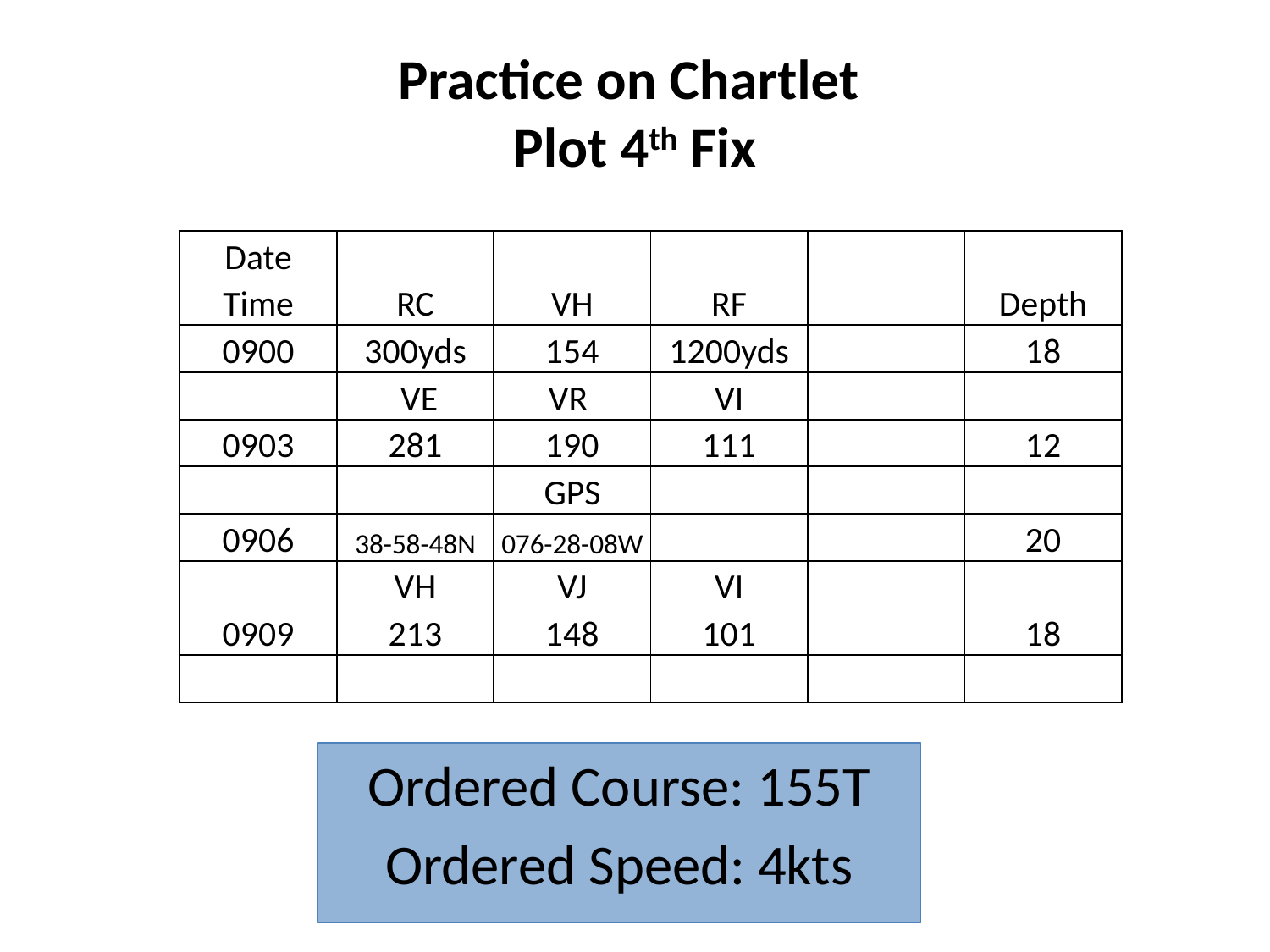

# Practice on Chartlet Plot 4th Fix
| Date | RC | VH | RF |  | Depth |
| --- | --- | --- | --- | --- | --- |
| Time |  |  |  |  |  |
| 0900 | 300yds | 154 | 1200yds |  | 18 |
|  | VE | VR | VI |  |  |
| 0903 | 281 | 190 | 111 |  | 12 |
|  |  | GPS |  |  |  |
| 0906 | 38-58-48N | 076-28-08W |  |  | 20 |
|  | VH | VJ | VI |  |  |
| 0909 | 213 | 148 | 101 |  | 18 |
|  |  |  |  |  |  |
Ordered Course: 155T
Ordered Speed: 4kts